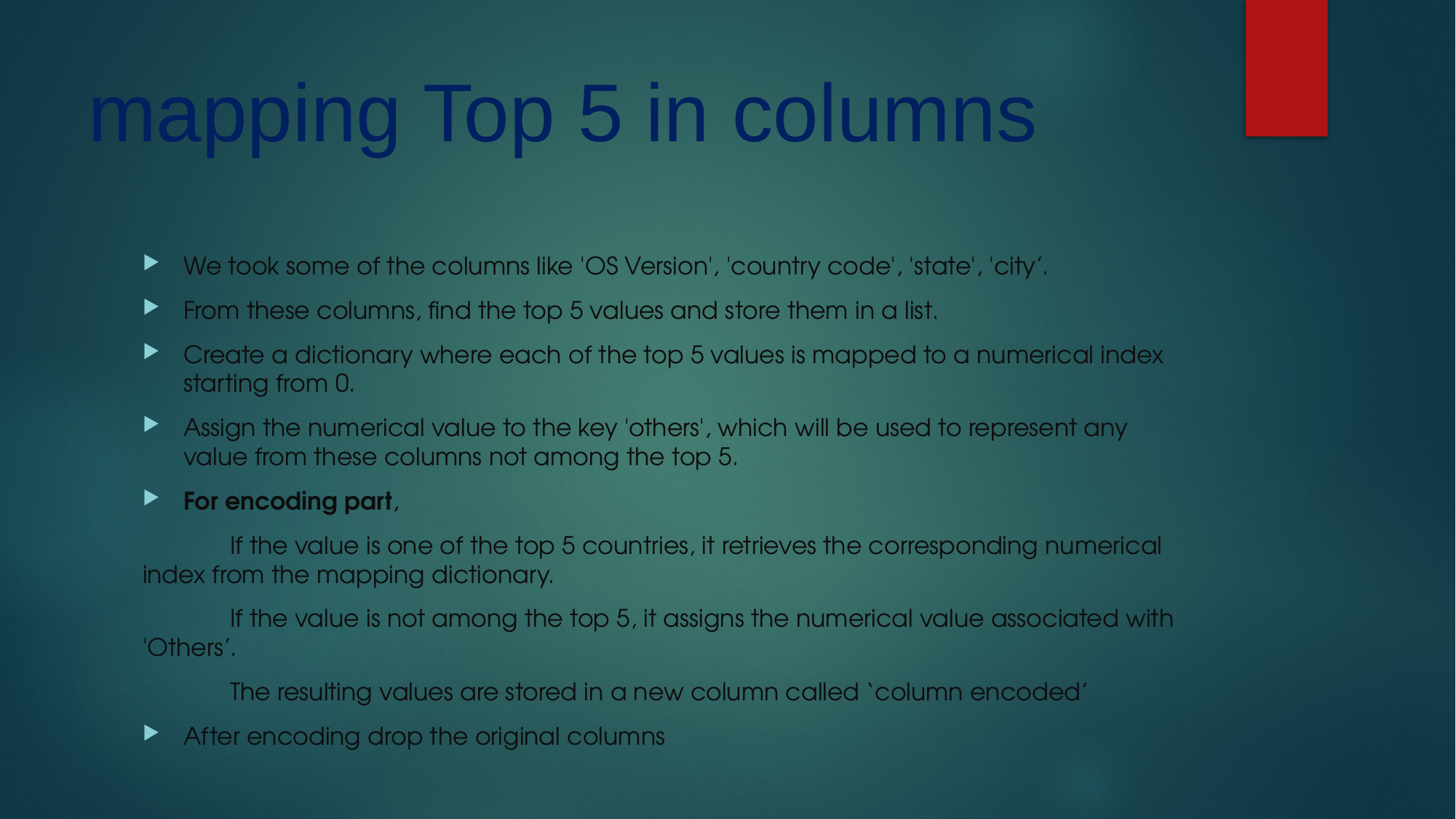

# mapping Top 5 in columns
We took some of the columns like 'OS Version', 'country code', 'state', 'city’.
From these columns, find the top 5 values and store them in a list.
Create a dictionary where each of the top 5 values is mapped to a numerical index starting from 0.
Assign the numerical value to the key 'others', which will be used to represent any value from these columns not among the top 5.
For encoding part,
             If the value is one of the top 5 countries, it retrieves the corresponding numerical index from the mapping dictionary.
             If the value is not among the top 5, it assigns the numerical value associated with 'Others’.
             The resulting values are stored in a new column called ‘column encoded’
After encoding drop the original columns